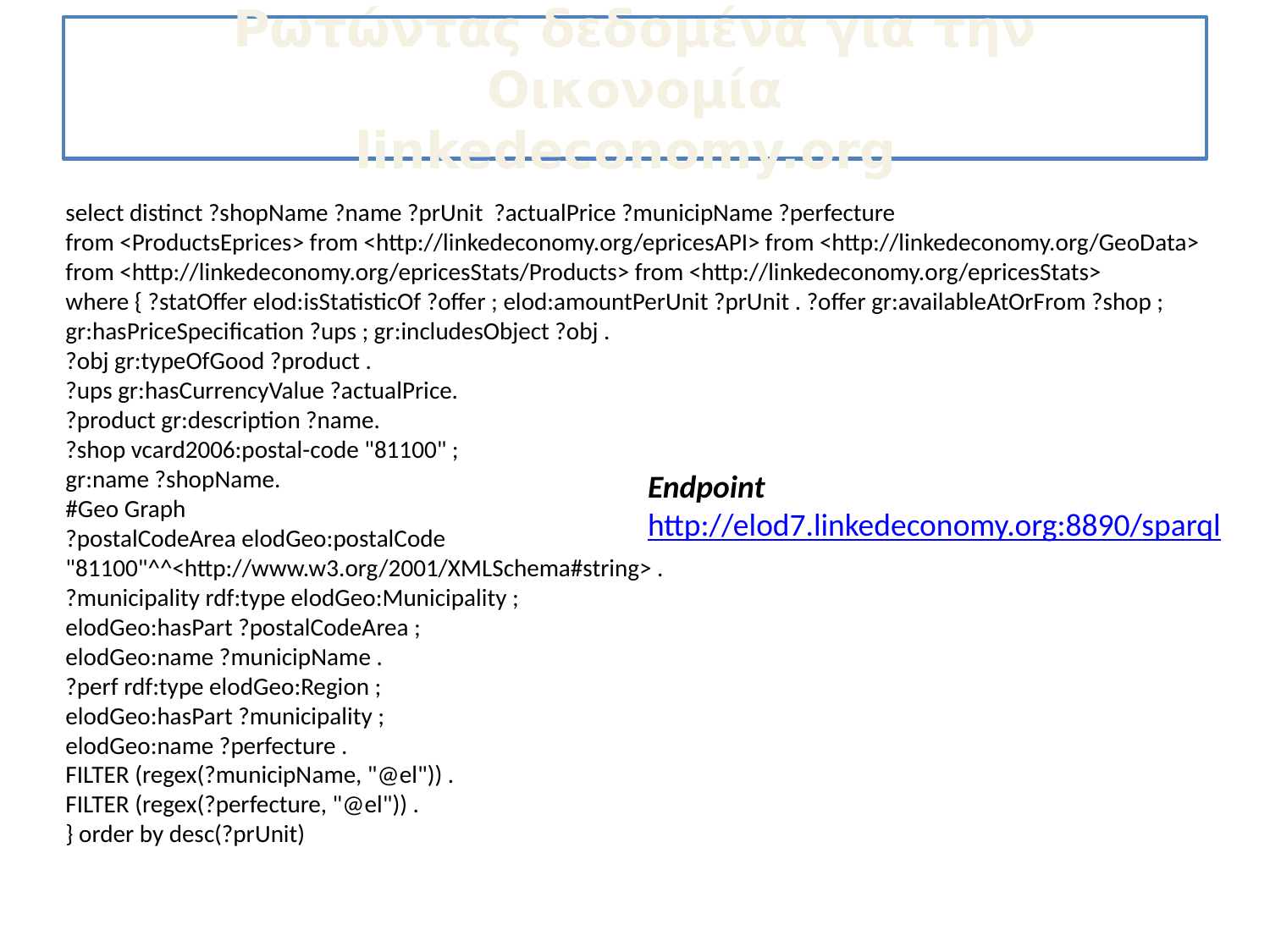

Ρωτώντας δεδομένα για την Οικονομία
linkedeconomy.org
select distinct ?shopName ?name ?prUnit  ?actualPrice ?municipName ?perfecture
from <ProductsEprices> from <http://linkedeconomy.org/epricesAPI> from <http://linkedeconomy.org/GeoData>
from <http://linkedeconomy.org/epricesStats/Products> from <http://linkedeconomy.org/epricesStats>
where { ?statOffer elod:isStatisticOf ?offer ; elod:amountPerUnit ?prUnit . ?offer gr:availableAtOrFrom ?shop ;
gr:hasPriceSpecification ?ups ; gr:includesObject ?obj .
?obj gr:typeOfGood ?product .
?ups gr:hasCurrencyValue ?actualPrice.
?product gr:description ?name.
?shop vcard2006:postal-code "81100" ;
gr:name ?shopName.
#Geo Graph
?postalCodeArea elodGeo:postalCode
"81100"^^<http://www.w3.org/2001/XMLSchema#string> .
?municipality rdf:type elodGeo:Municipality ;
elodGeo:hasPart ?postalCodeArea ;
elodGeo:name ?municipName .
?perf rdf:type elodGeo:Region ;
elodGeo:hasPart ?municipality ;
elodGeo:name ?perfecture .
FILTER (regex(?municipName, "@el")) .
FILTER (regex(?perfecture, "@el")) .
} order by desc(?prUnit)

Endpoint
http://elod7.linkedeconomy.org:8890/sparql